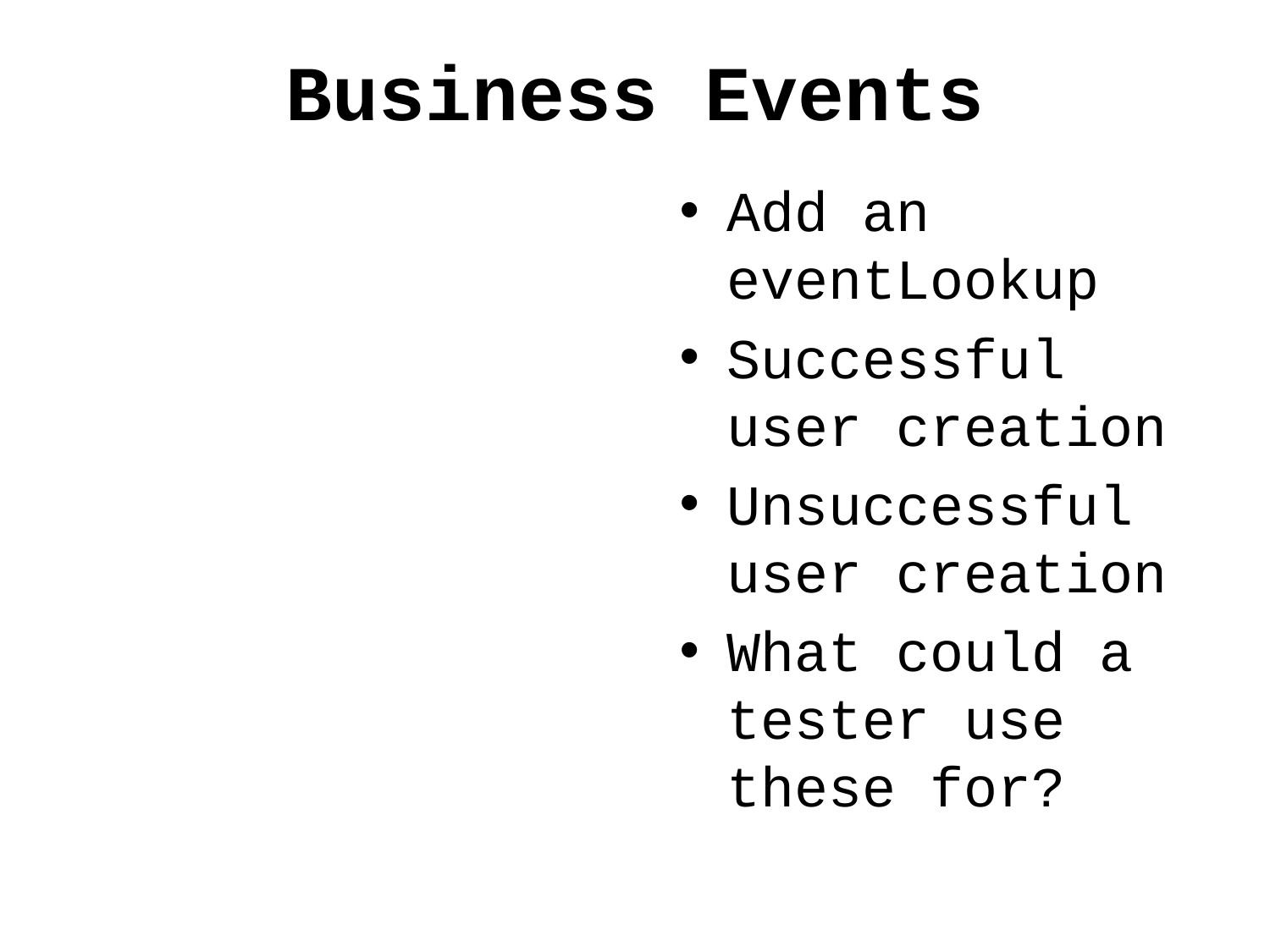

# Business Events
Add an eventLookup
Successful user creation
Unsuccessful user creation
What could a tester use these for?